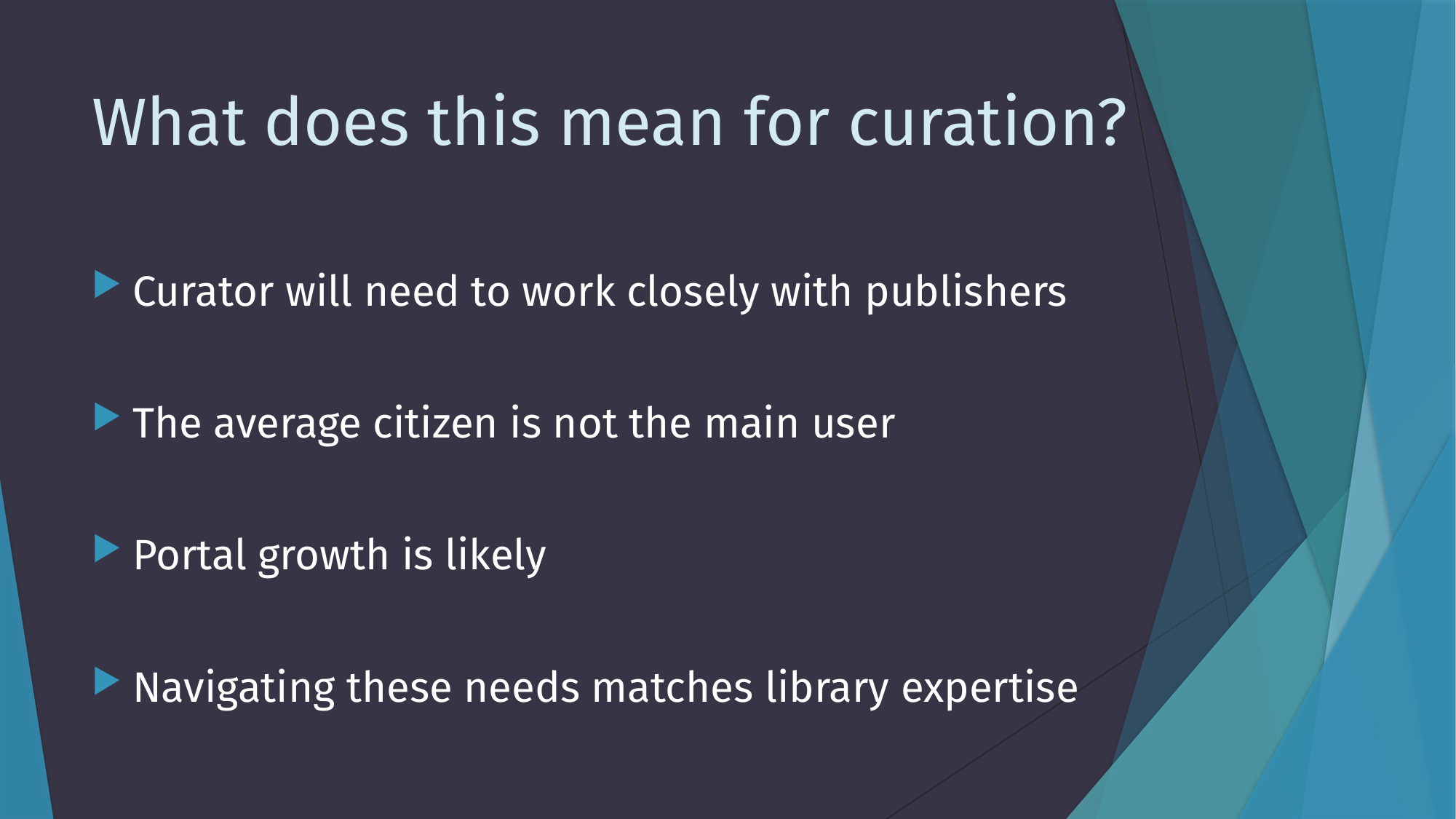

# What does this mean for curation?
Curator will need to work closely with publishers

The average citizen is not the main user

Portal growth is likely

Navigating these needs matches library expertise